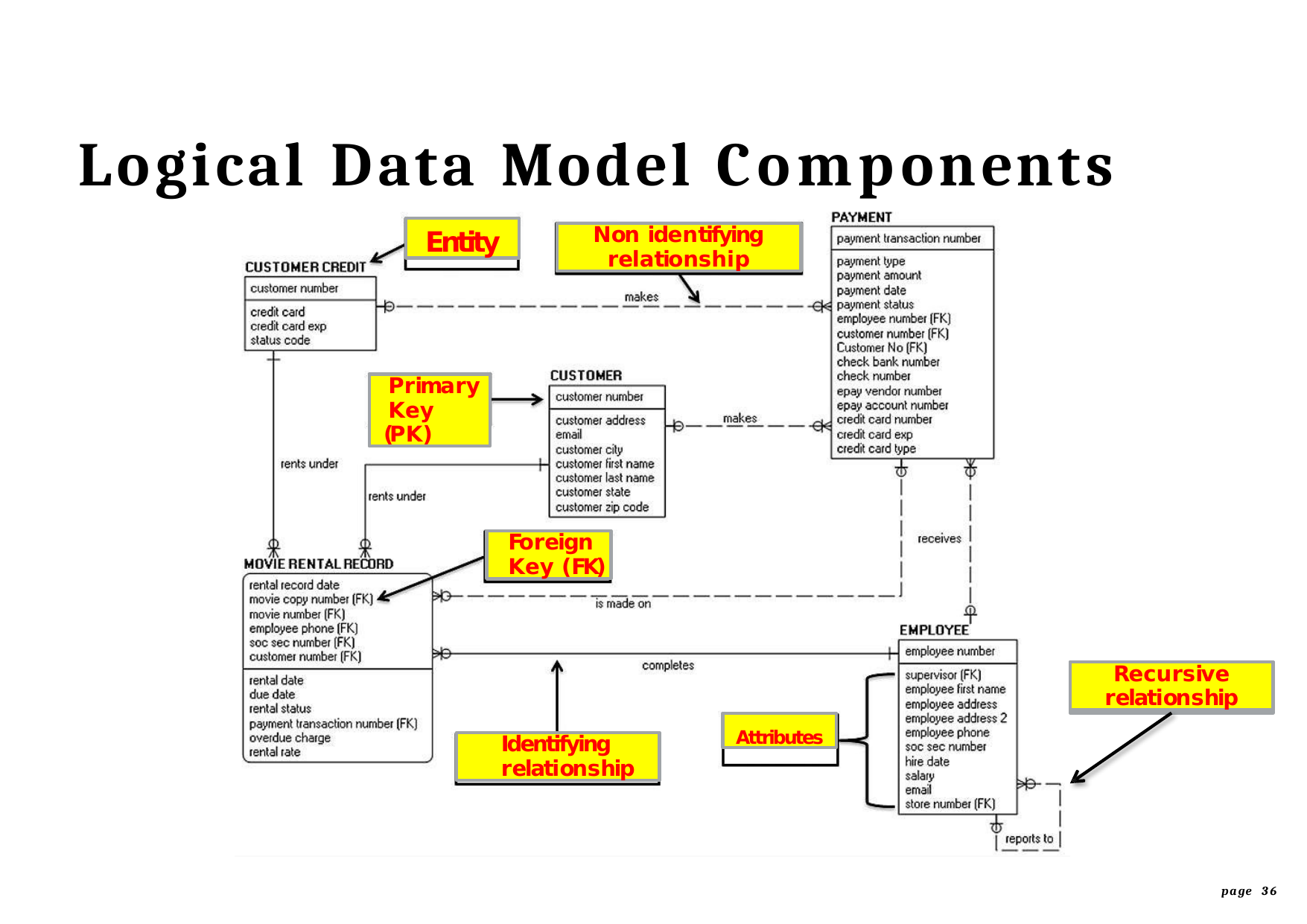

# Logical	Data	Model	Components

Entity
Non identifying
relationship
Primary
Key (PK)
Foreign
Key (FK)

Recursive
relationship

Attributes
Identifying
relationship
page   36